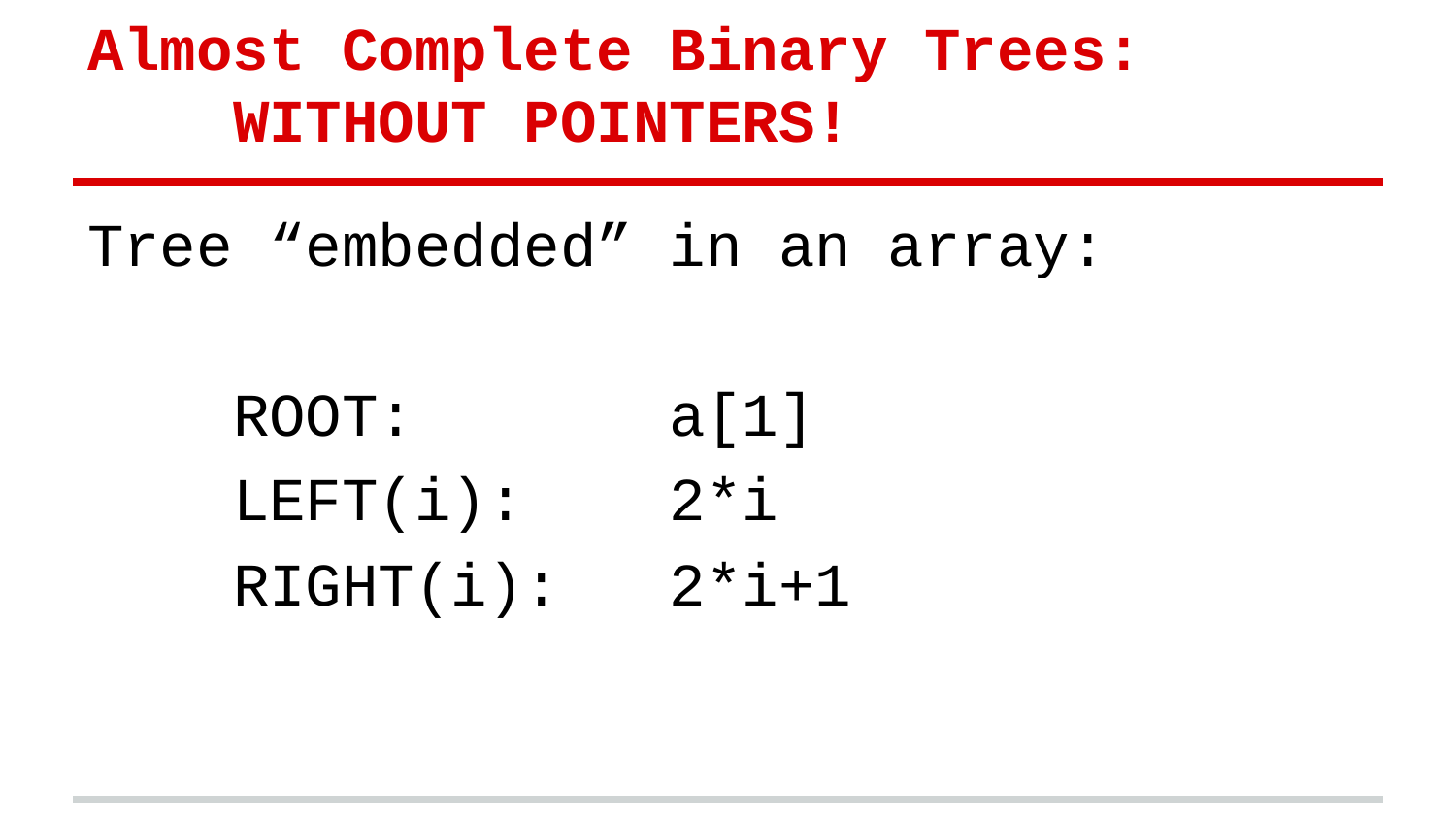

# Almost Complete Binary Trees:
    WITHOUT POINTERS!
Tree “embedded” in an array:

ROOT:       a[1]
LEFT(i):    2*i
RIGHT(i):   2*i+1